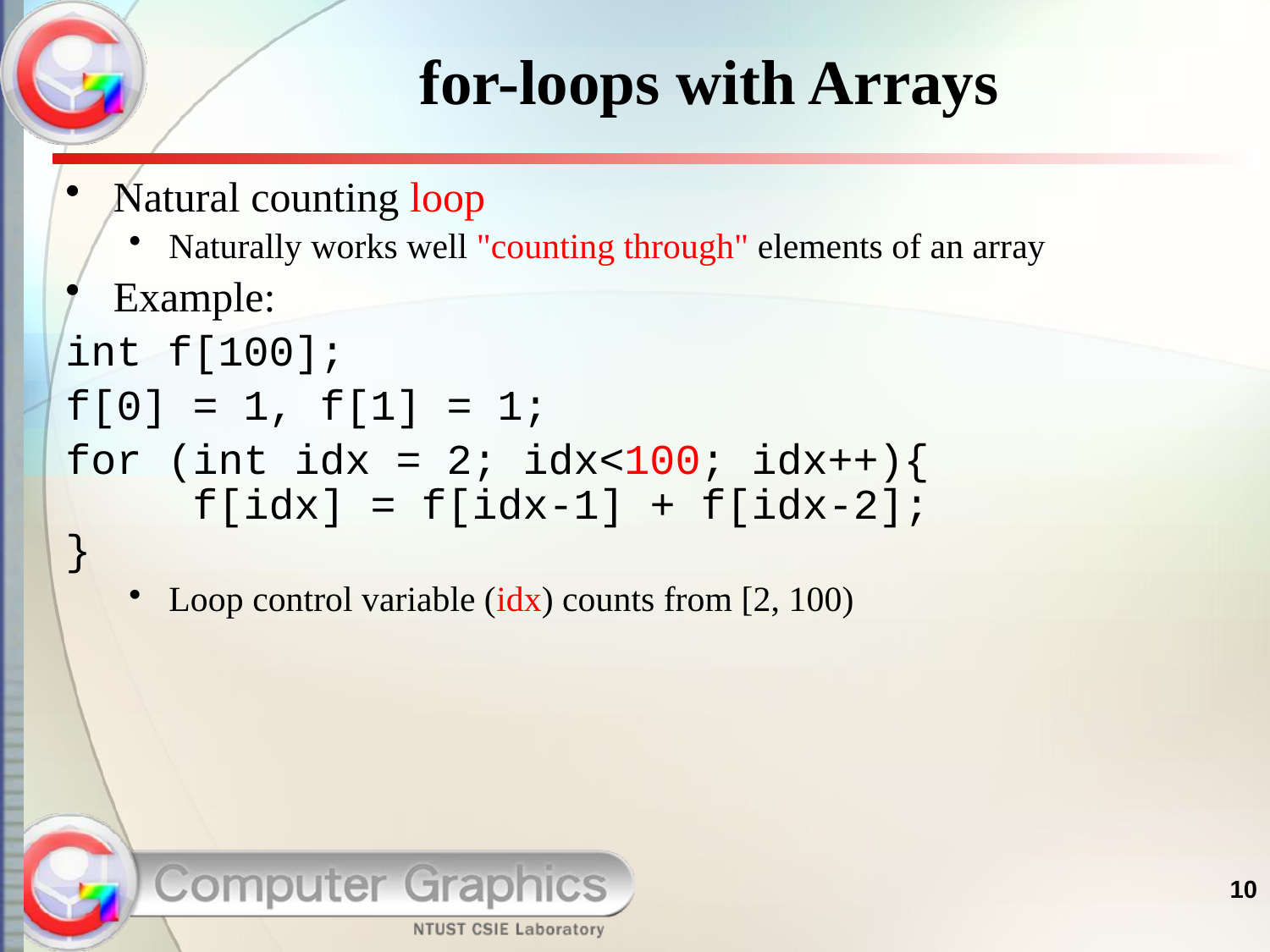

# for-loops with Arrays
Natural counting loop
Naturally works well "counting through" elements of an array
Example:
int f[100];
f[0] = 1, f[1] = 1;
for (int idx = 2; idx<100; idx++){
	f[idx] = f[idx-1] + f[idx-2];
}
Loop control variable (idx) counts from [2, 100)
10